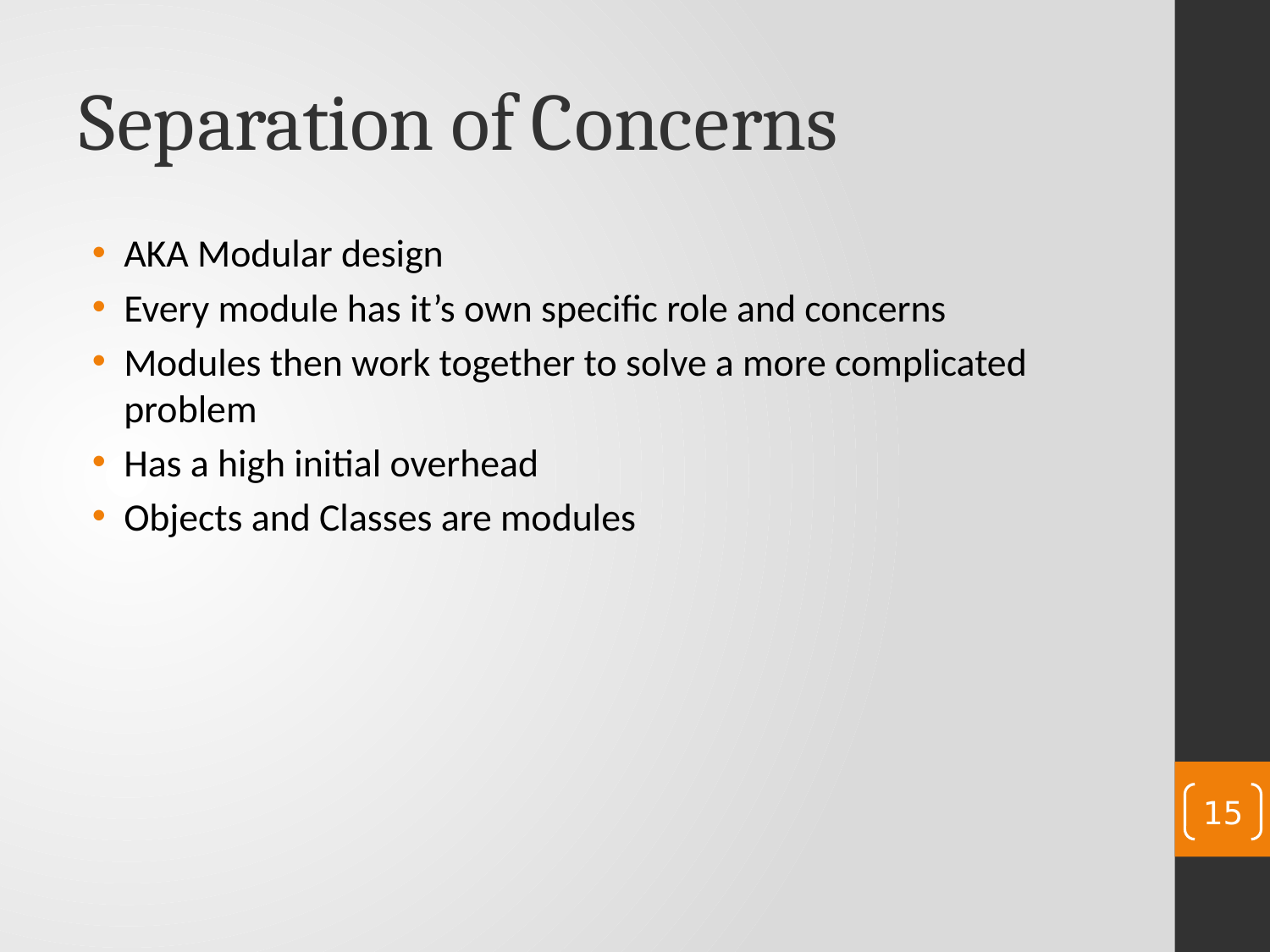

# Separation of Concerns
AKA Modular design
Every module has it’s own specific role and concerns
Modules then work together to solve a more complicated problem
Has a high initial overhead
Objects and Classes are modules
15